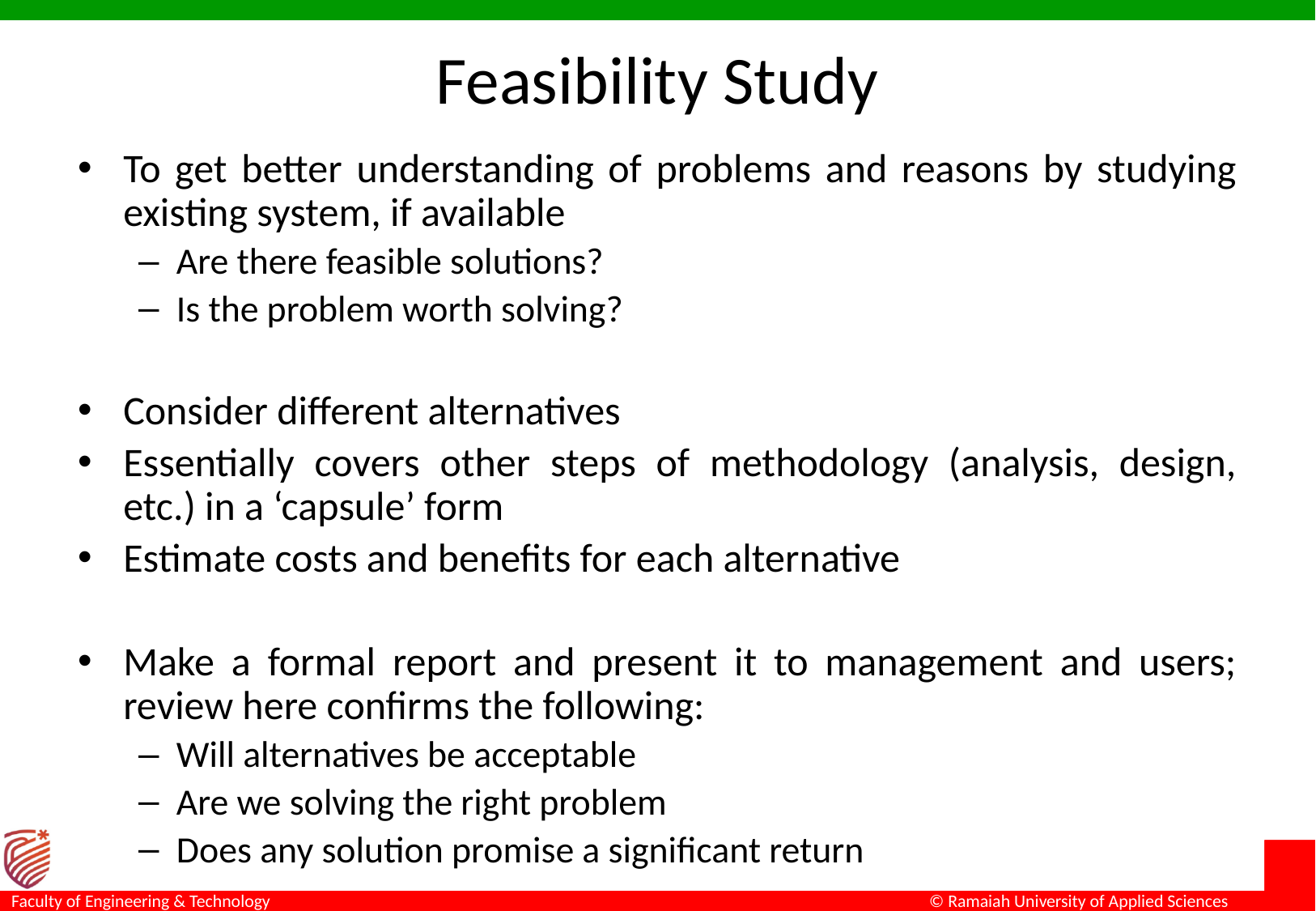

# Feasibility Study
To get better understanding of problems and reasons by studying existing system, if available
Are there feasible solutions?
Is the problem worth solving?

Consider different alternatives
Essentially covers other steps of methodology (analysis, design, etc.) in a ‘capsule’ form
Estimate costs and benefits for each alternative

Make a formal report and present it to management and users; review here confirms the following:
Will alternatives be acceptable
Are we solving the right problem
Does any solution promise a significant return